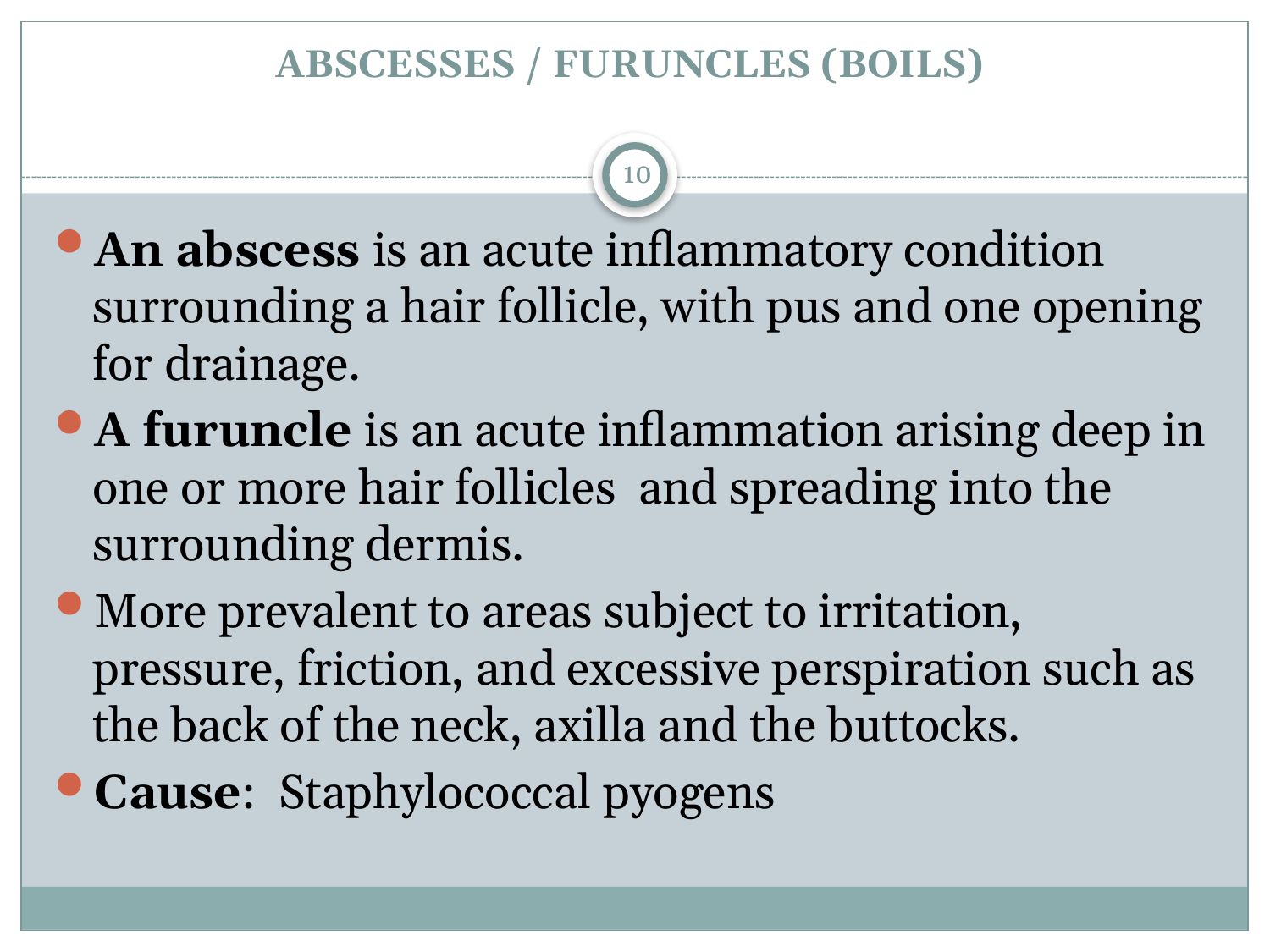

# ABSCESSES / FURUNCLES (BOILS)
10
An abscess is an acute inflammatory condition surrounding a hair follicle, with pus and one opening for drainage.
A furuncle is an acute inflammation arising deep in one or more hair follicles  and spreading into the surrounding dermis.
More prevalent to areas subject to irritation, pressure, friction, and excessive perspiration such as the back of the neck, axilla and the buttocks.
Cause:  Staphylococcal pyogens